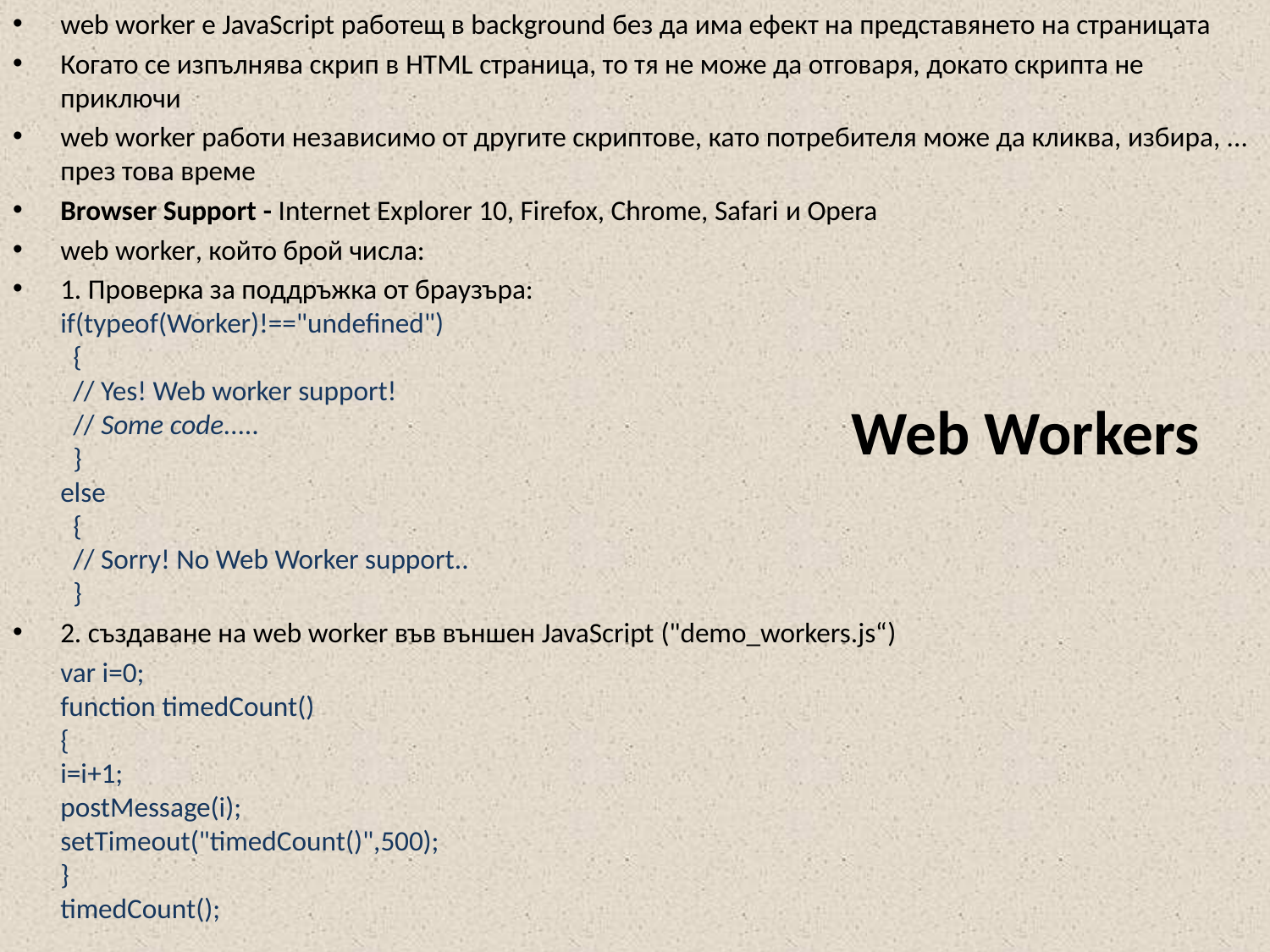

web worker е JavaScript работещ в background без да има ефект на представянето на страницата
Когато се изпълнява скрип в HTML страница, то тя не може да отговаря, докато скрипта не приключи
web worker работи независимо от другите скриптове, като потребителя може да кликва, избира, ... през това време
Browser Support - Internet Explorer 10, Firefox, Chrome, Safari и Opera
web worker, който брой числа:
1. Проверка за поддръжка от браузъра:
if(typeof(Worker)!=="undefined")
  {
  // Yes! Web worker support!
  // Some code.....
  }
else
  {
  // Sorry! No Web Worker support..
  }
2. създаване на web worker във външен JavaScript ("demo_workers.js“)
	var i=0;
function timedCount()
{
i=i+1;
postMessage(i);
setTimeout("timedCount()",500);
}
timedCount();
# Web Workers